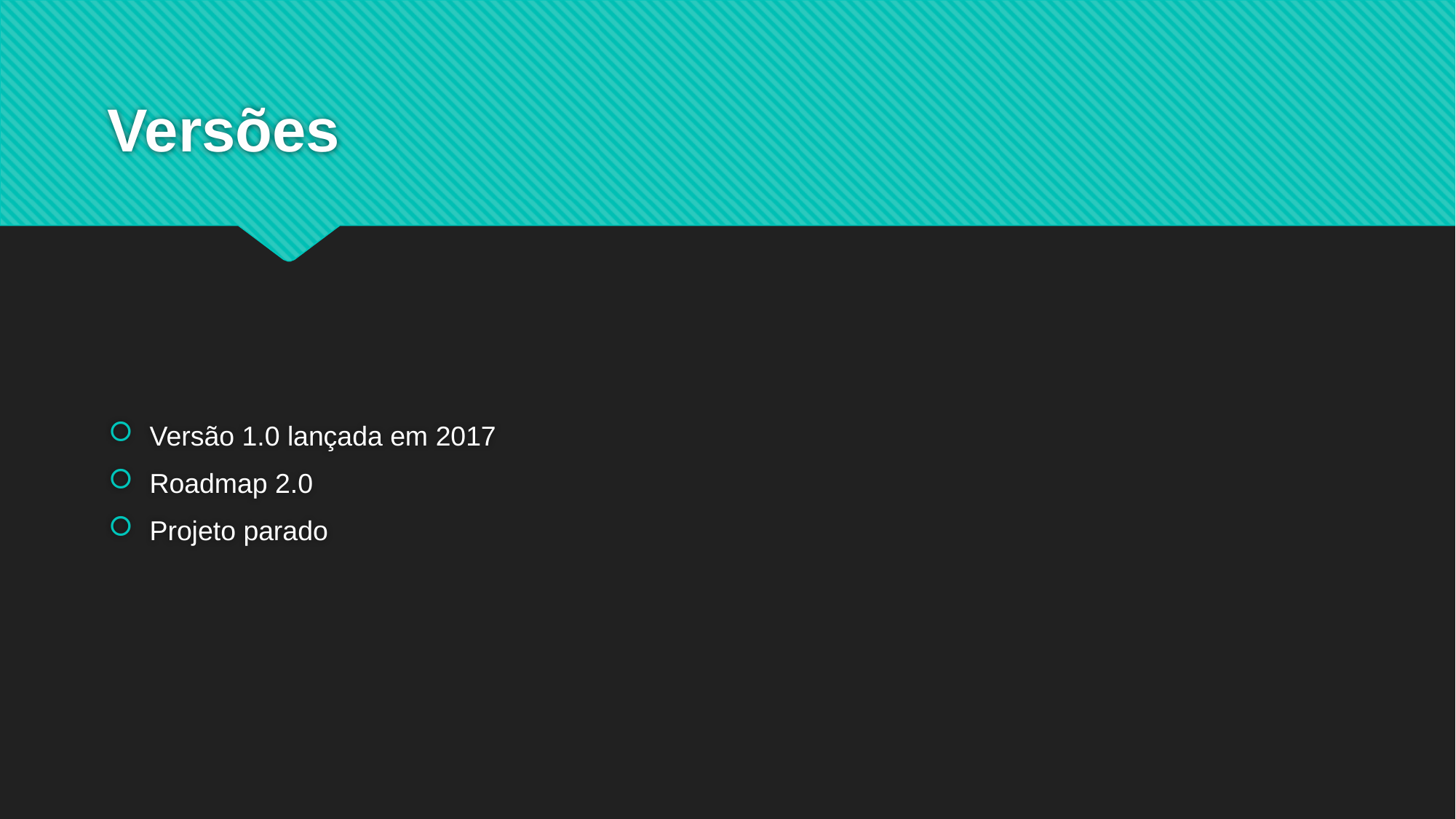

# Versões
Versão 1.0 lançada em 2017
Roadmap 2.0
Projeto parado